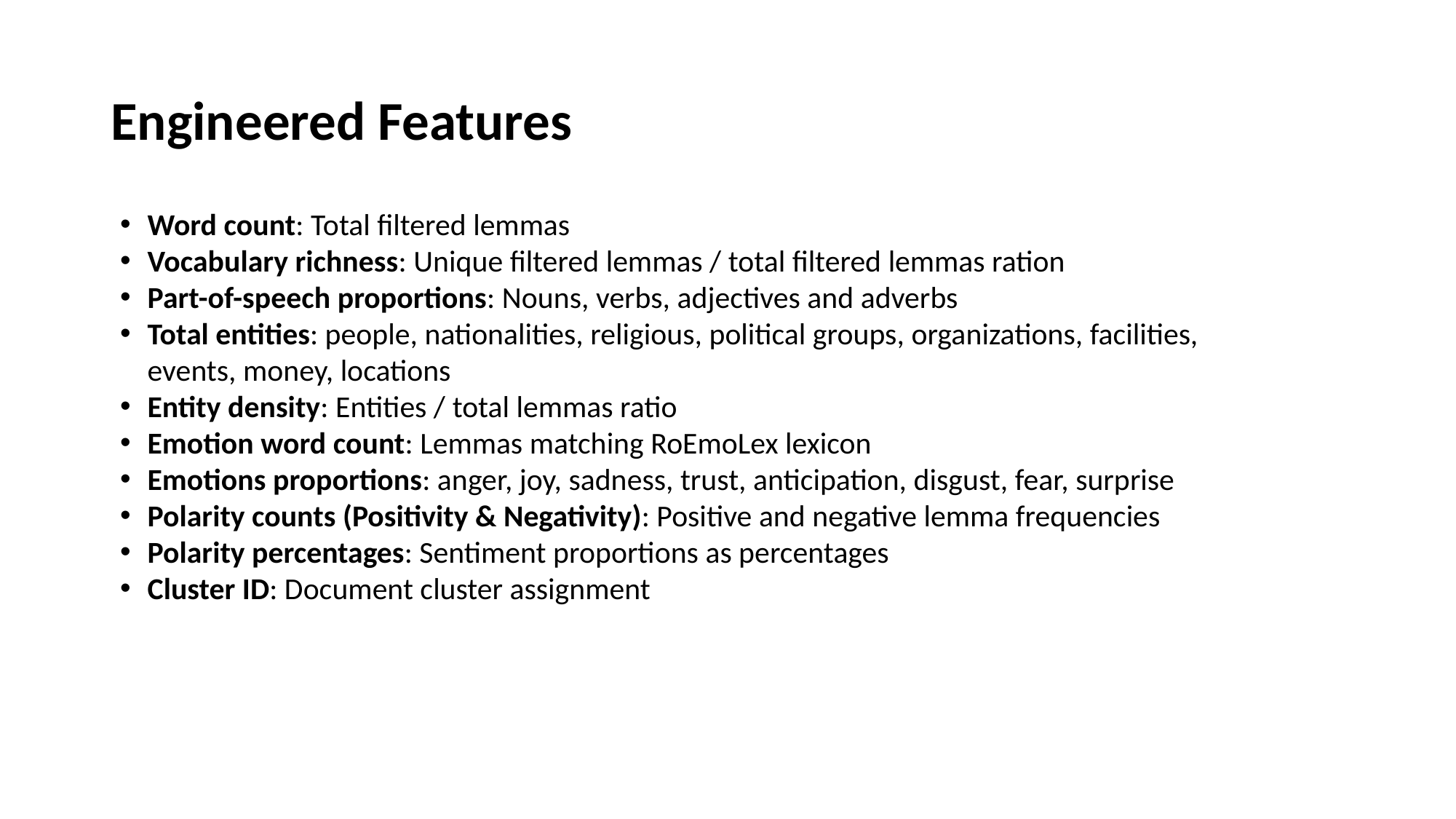

# Engineered Features
Word count: Total filtered lemmas
Vocabulary richness: Unique filtered lemmas / total filtered lemmas ration
Part-of-speech proportions: Nouns, verbs, adjectives and adverbs
Total entities: people, nationalities, religious, political groups, organizations, facilities, events, money, locations
Entity density: Entities / total lemmas ratio
Emotion word count: Lemmas matching RoEmoLex lexicon
Emotions proportions: anger, joy, sadness, trust, anticipation, disgust, fear, surprise
Polarity counts (Positivity & Negativity): Positive and negative lemma frequencies
Polarity percentages: Sentiment proportions as percentages
Cluster ID: Document cluster assignment